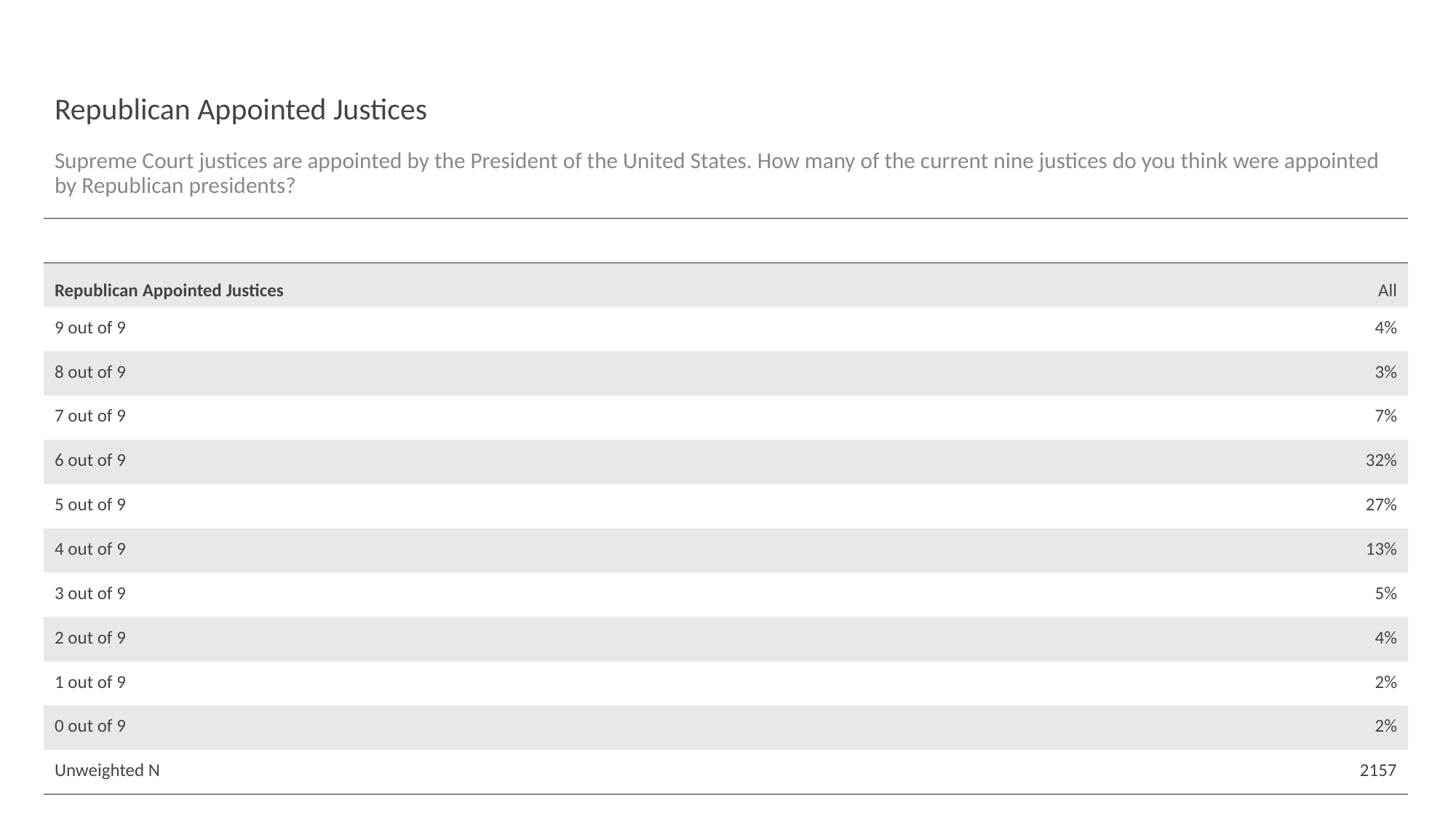

# Republican Appointed Justices
Supreme Court justices are appointed by the President of the United States. How many of the current nine justices do you think were appointed by Republican presidents?
|  |  |
| --- | --- |
| Republican Appointed Justices | All |
| 9 out of 9 | 4% |
| 8 out of 9 | 3% |
| 7 out of 9 | 7% |
| 6 out of 9 | 32% |
| 5 out of 9 | 27% |
| 4 out of 9 | 13% |
| 3 out of 9 | 5% |
| 2 out of 9 | 4% |
| 1 out of 9 | 2% |
| 0 out of 9 | 2% |
| Unweighted N | 2157 |